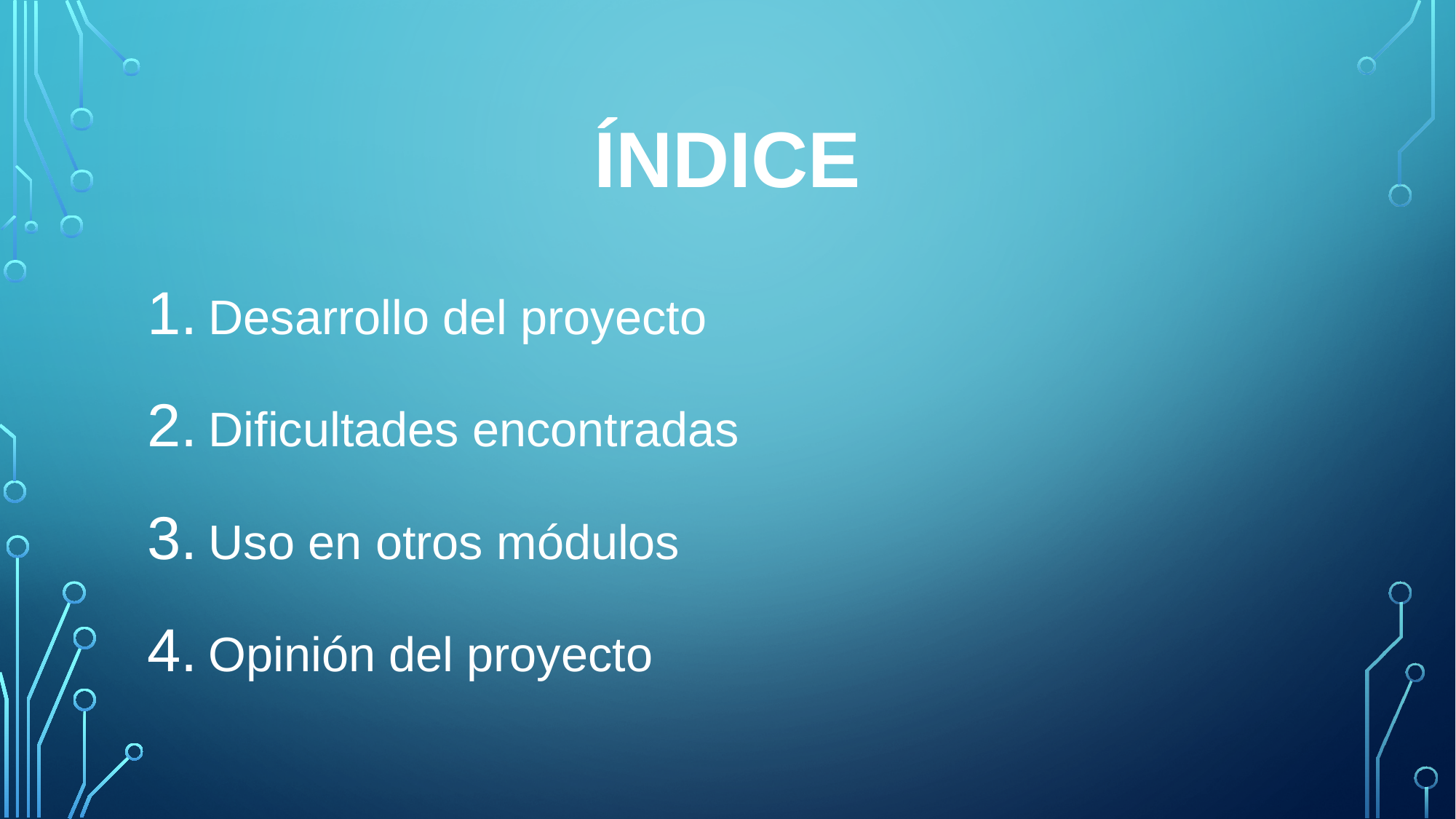

# Índice
Desarrollo del proyecto
Dificultades encontradas
Uso en otros módulos
Opinión del proyecto